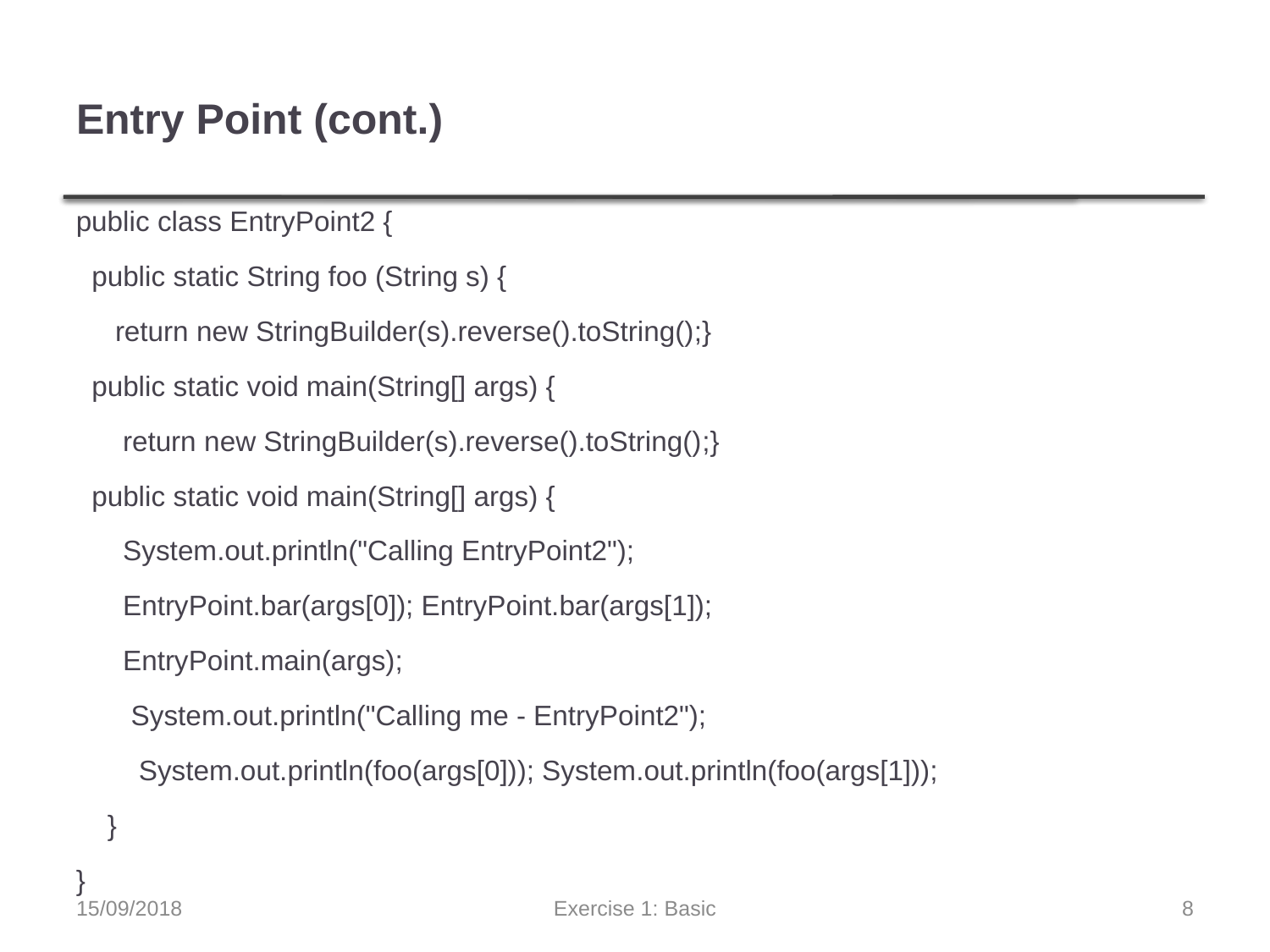

# Entry Point (cont.)
public class EntryPoint2 {
  public static String foo (String s) {
     return new StringBuilder(s).reverse().toString();}
  public static void main(String[] args) {
      return new StringBuilder(s).reverse().toString();}
  public static void main(String[] args) {
      System.out.println("Calling EntryPoint2");
      EntryPoint.bar(args[0]); EntryPoint.bar(args[1]);
      EntryPoint.main(args);
       System.out.println("Calling me - EntryPoint2");
        System.out.println(foo(args[0])); System.out.println(foo(args[1]));
    }
}

15/09/2018
Exercise 1: Basic
8